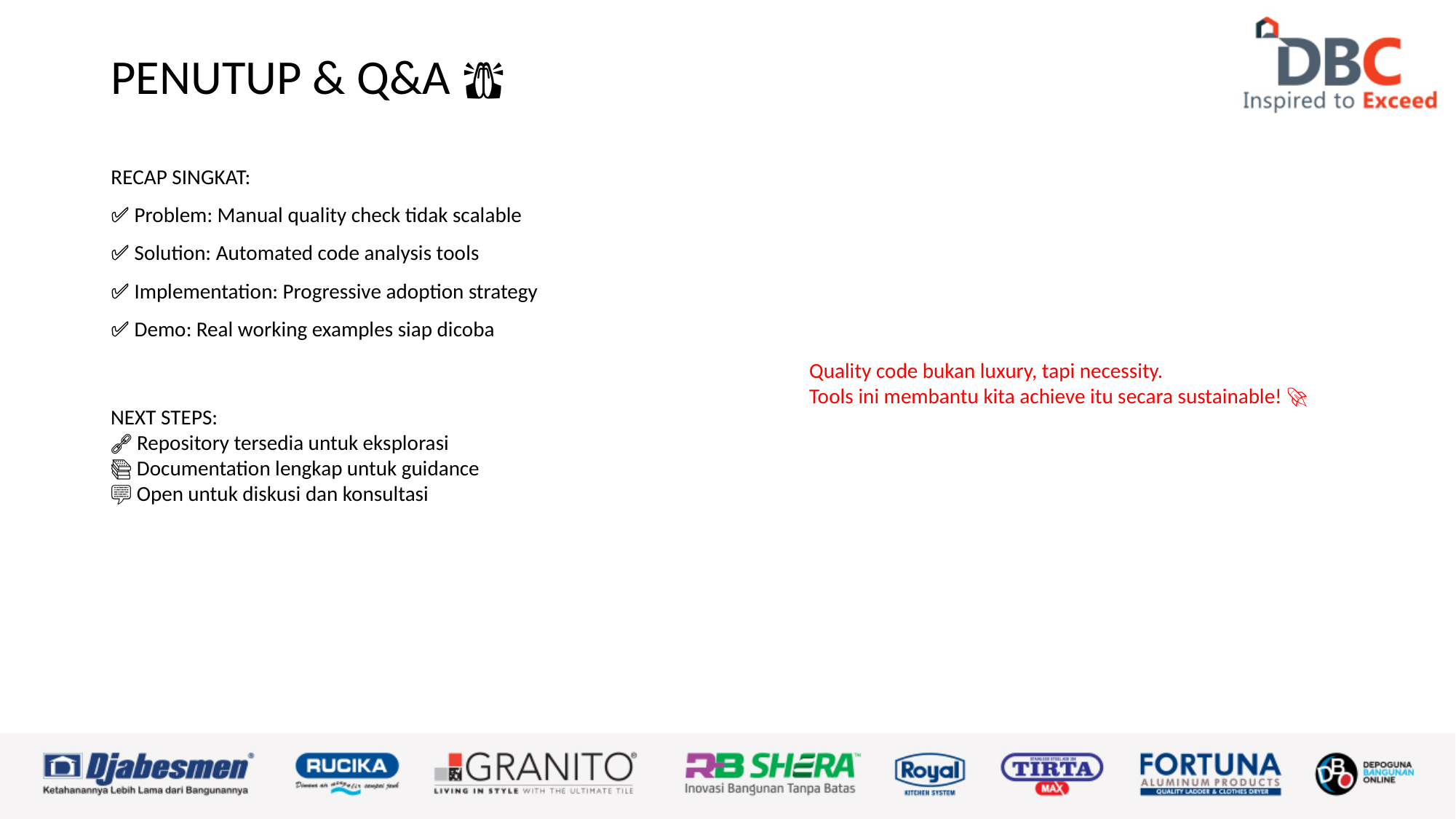

# PENUTUP & Q&A 🙏
RECAP SINGKAT:
✅ Problem: Manual quality check tidak scalable
✅ Solution: Automated code analysis tools
✅ Implementation: Progressive adoption strategy
✅ Demo: Real working examples siap dicoba
Quality code bukan luxury, tapi necessity.
Tools ini membantu kita achieve itu secara sustainable! 🚀
NEXT STEPS:
🔗 Repository tersedia untuk eksplorasi
📚 Documentation lengkap untuk guidance
💬 Open untuk diskusi dan konsultasi